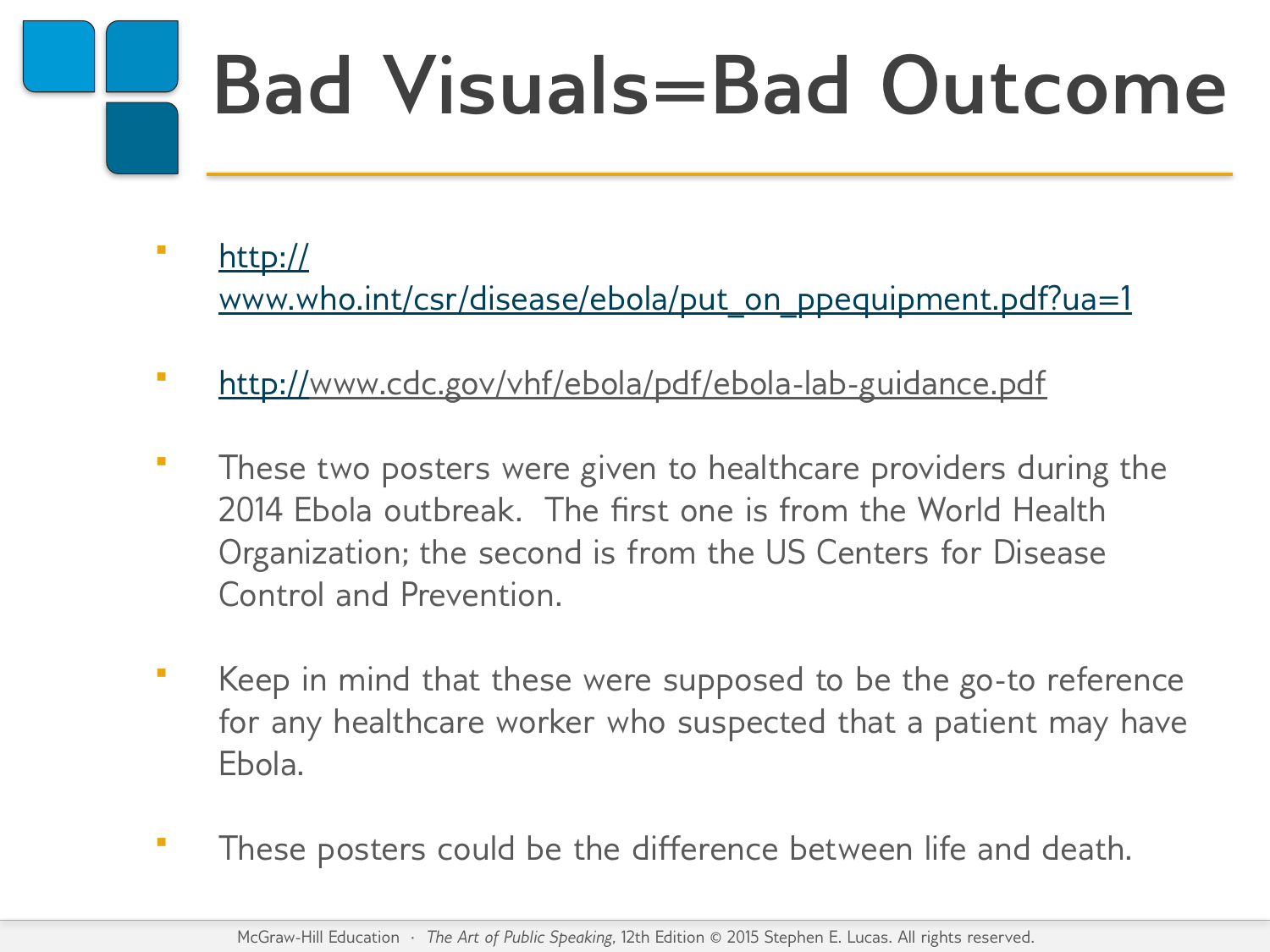

# Bad Visuals=Bad Outcome
http://www.who.int/csr/disease/ebola/put_on_ppequipment.pdf?ua=1
http://www.cdc.gov/vhf/ebola/pdf/ebola-lab-guidance.pdf
These two posters were given to healthcare providers during the 2014 Ebola outbreak.  The first one is from the World Health Organization; the second is from the US Centers for Disease Control and Prevention.
Keep in mind that these were supposed to be the go-to reference for any healthcare worker who suspected that a patient may have Ebola.
These posters could be the difference between life and death.